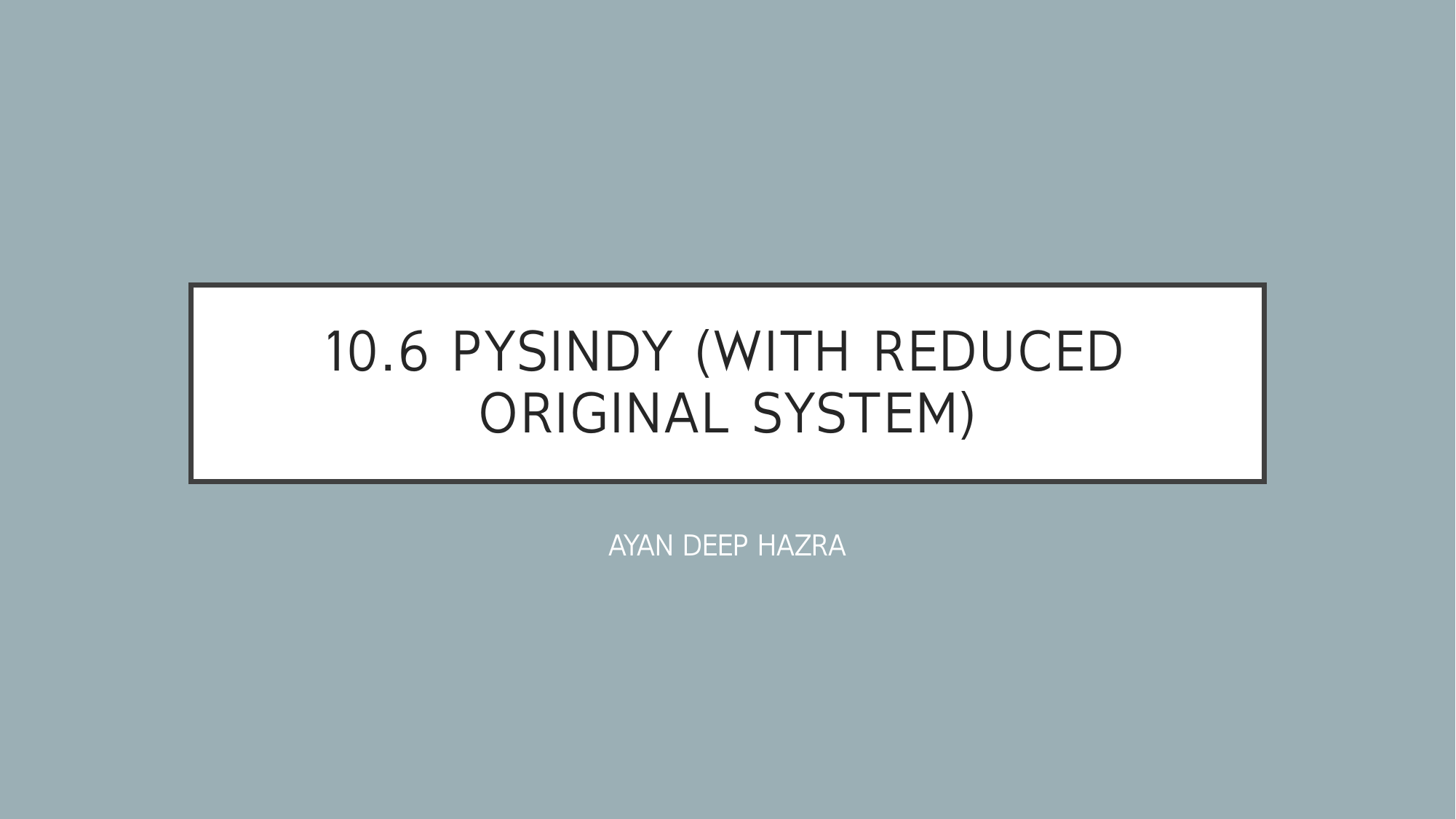

# 10.6 PYSINDY (with reduced original system)
AYAN DEEP HAZRA